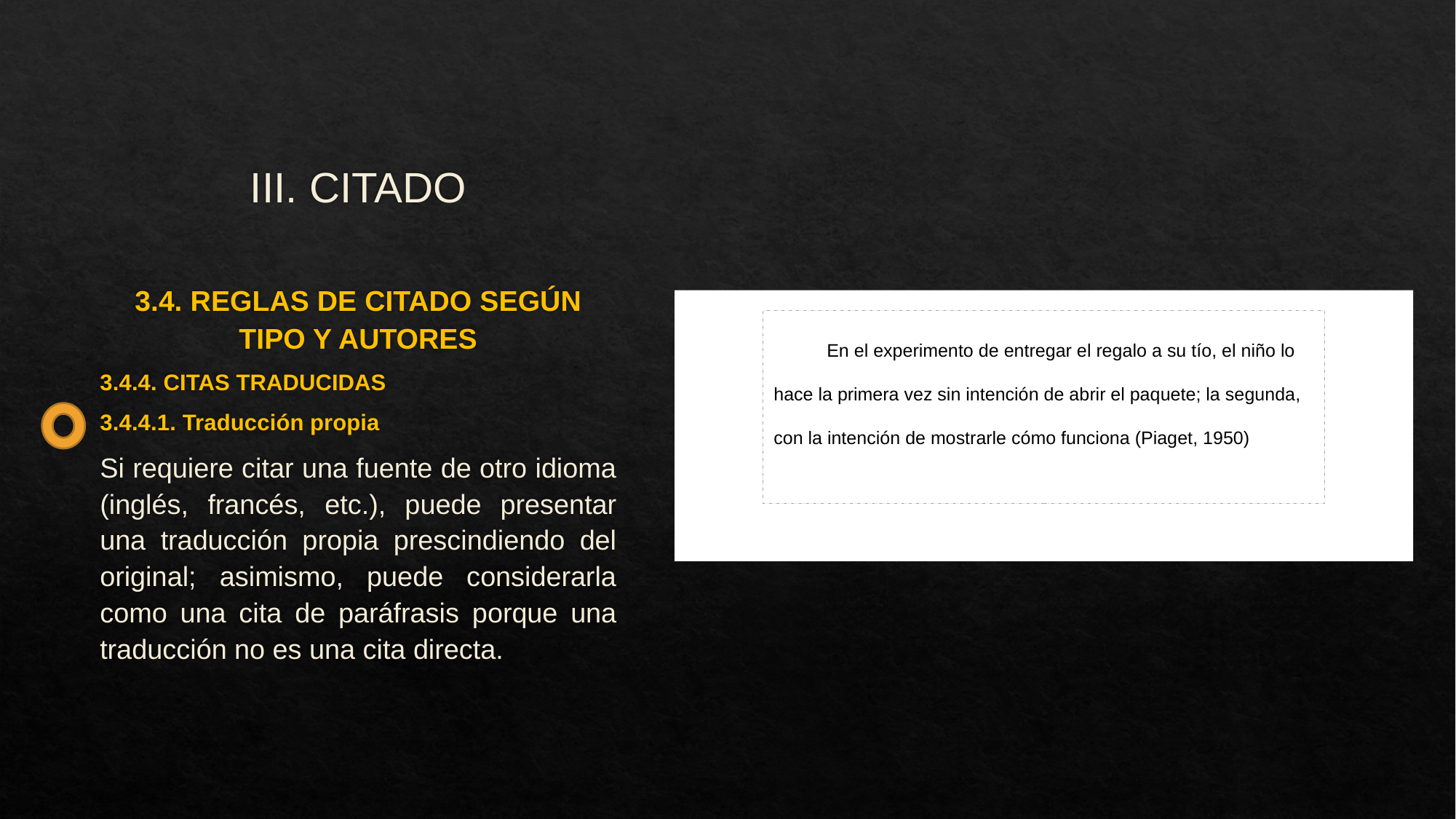

# III. CITADO
3.4. REGLAS DE CITADO SEGÚN TIPO Y AUTORES
3.4.4. CITAS TRADUCIDAS
3.4.4.1. Traducción propia
Si requiere citar una fuente de otro idioma (inglés, francés, etc.), puede presentar una traducción propia prescindiendo del original; asimismo, puede considerarla como una cita de paráfrasis porque una traducción no es una cita directa.

En el experimento de entregar el regalo a su tío, el niño lo hace la primera vez sin intención de abrir el paquete; la segunda, con la intención de mostrarle cómo funciona (Piaget, 1950)